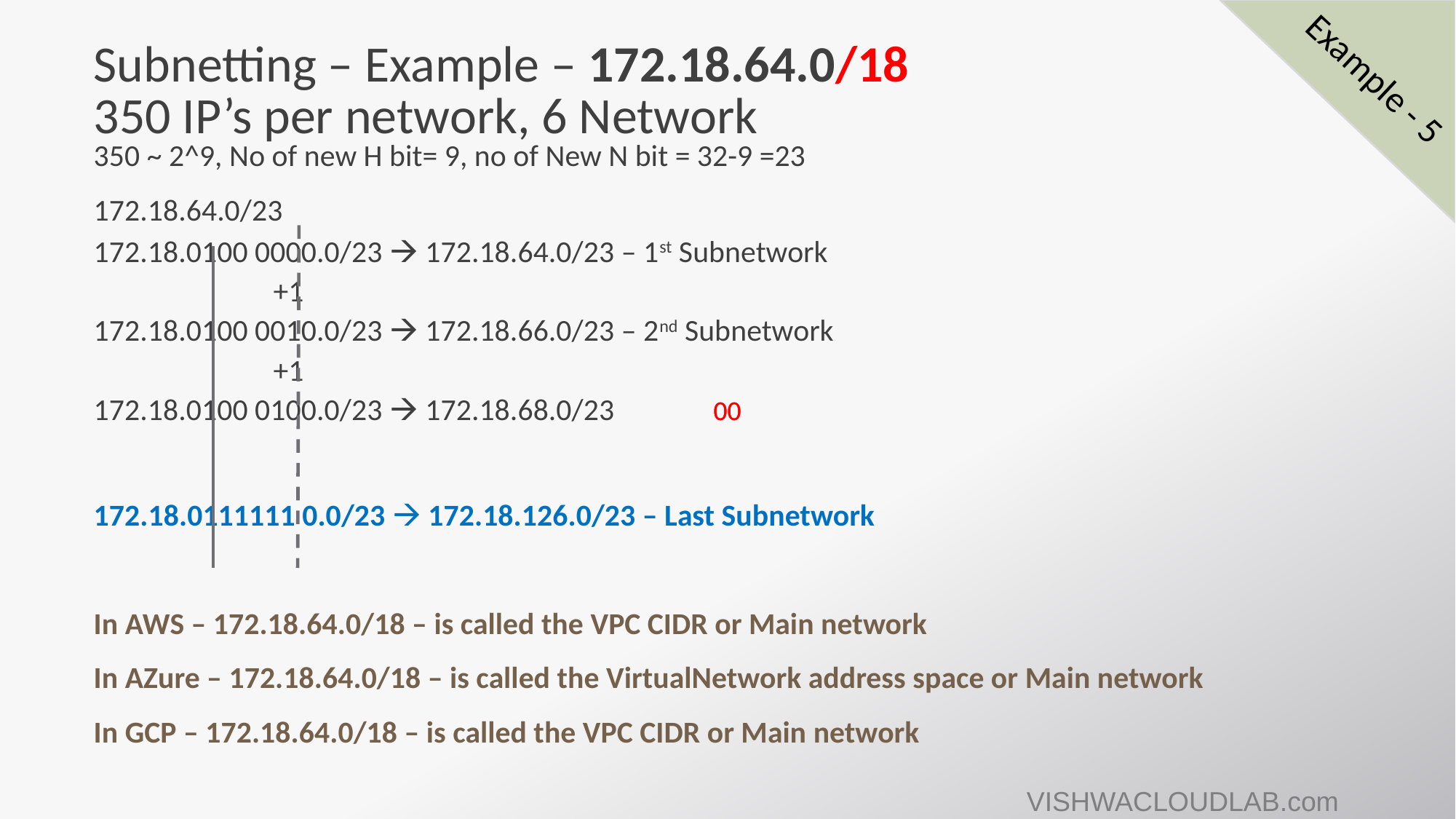

# Subnetting – Example – 172.18.64.0/18 350 IP’s per network, 6 Network
Example - 5
350 ~ 2^9, No of new H bit= 9, no of New N bit = 32-9 =23
172.18.64.0/23
172.18.0100 0000.0/23 🡪 172.18.64.0/23 – 1st Subnetwork
                          +1
172.18.0100 0010.0/23 🡪 172.18.66.0/23 – 2nd Subnetwork
                          +1
172.18.0100 0100.0/23 🡪 172.18.68.0/23

172.18.0111111 0.0/23 🡪 172.18.126.0/23 – Last Subnetwork

In AWS – 172.18.64.0/18 – is called the VPC CIDR or Main network
In AZure – 172.18.64.0/18 – is called the VirtualNetwork address space or Main network
In GCP – 172.18.64.0/18 – is called the VPC CIDR or Main network

00
00